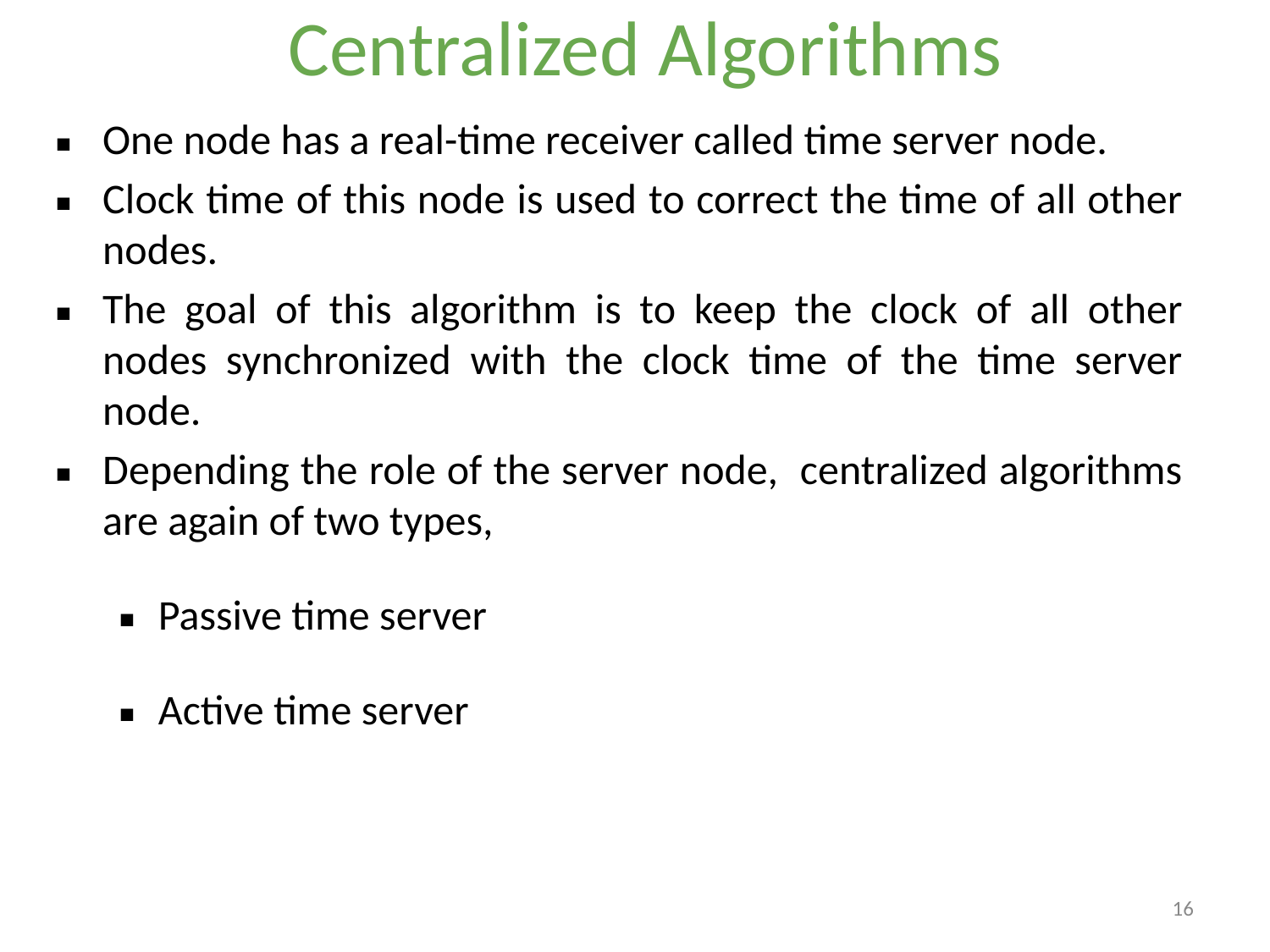

# Centralized Algorithms
One node has a real-time receiver called time server node.
Clock time of this node is used to correct the time of all other nodes.
The goal of this algorithm is to keep the clock of all other nodes synchronized with the clock time of the time server node.
Depending the role of the server node,  centralized algorithms are again of two types,
Passive time server
Active time server

16